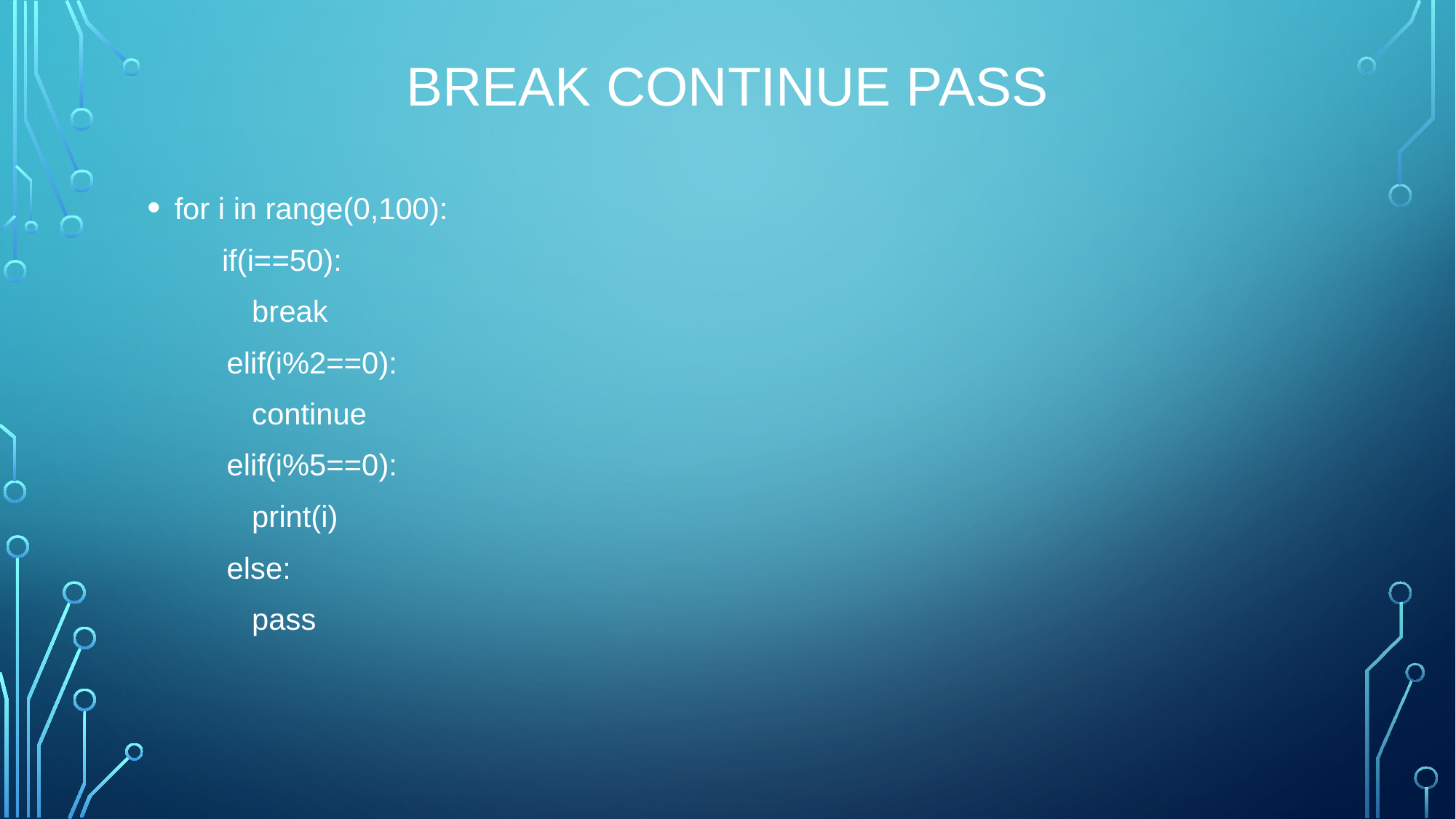

# Break Continue pass
for i in range(0,100):
   if(i==50):
      break
   elif(i%2==0):
      continue
   elif(i%5==0):
      print(i)
   else:
      pass